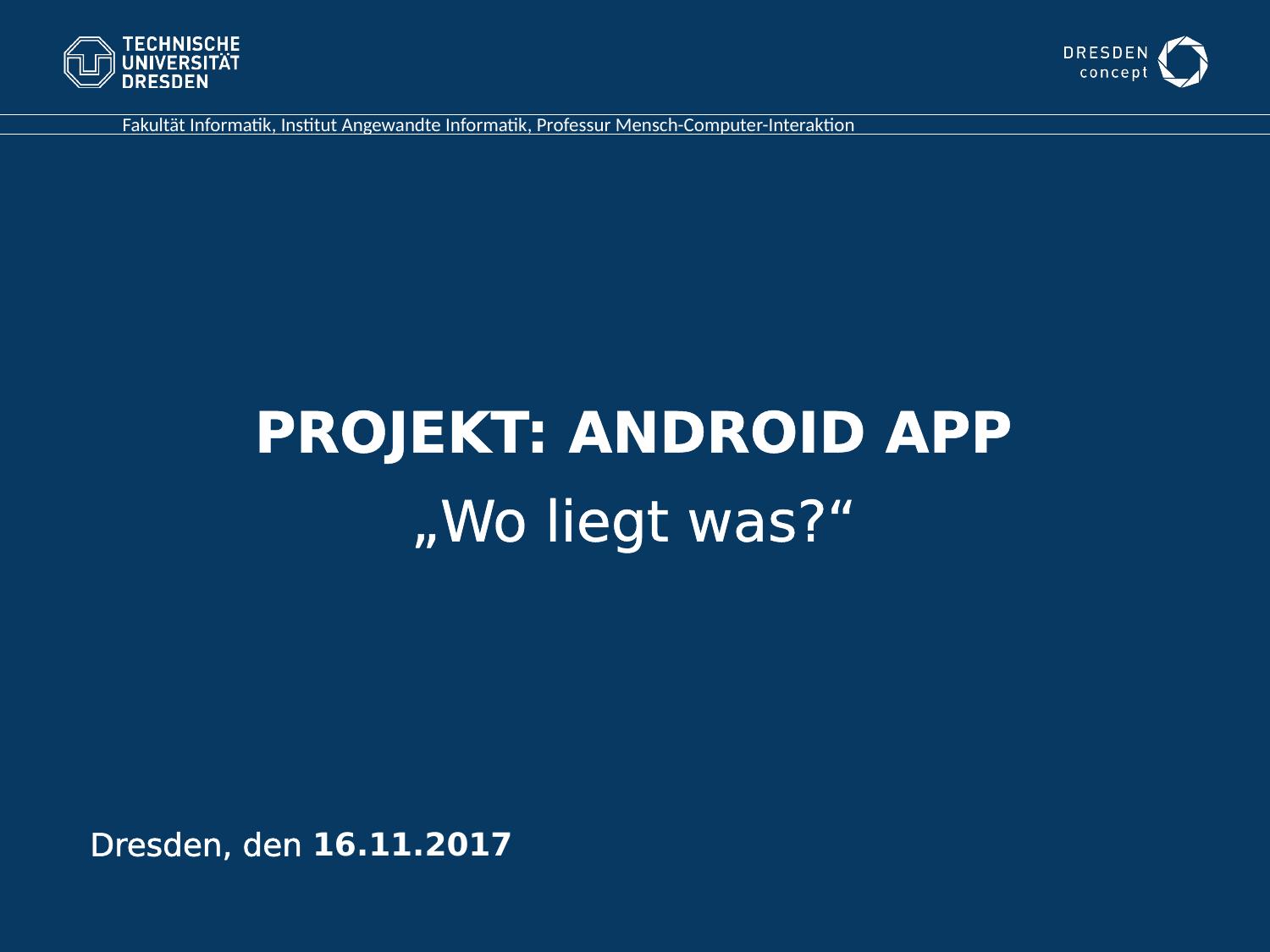

Fakultät Informatik, Institut Angewandte Informatik, Professur Mensch-Computer-Interaktion
Projekt: Android app
„Wo liegt was?“

Dresden, den 16.11.2017